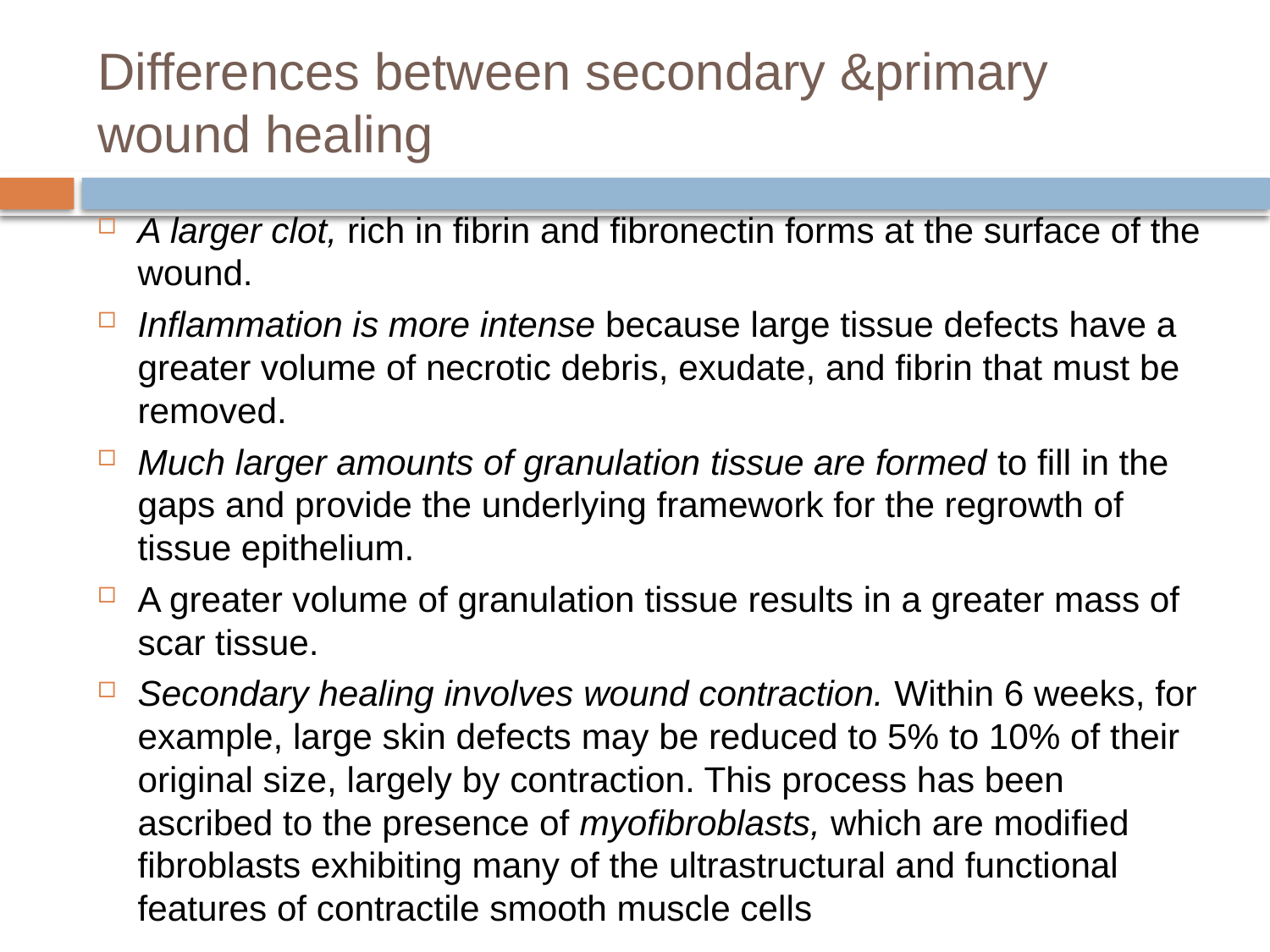

# Differences between secondary &primary wound healing
A larger clot, rich in fibrin and fibronectin forms at the surface of the wound.
Inflammation is more intense because large tissue defects have a greater volume of necrotic debris, exudate, and fibrin that must be removed.
Much larger amounts of granulation tissue are formed to fill in the gaps and provide the underlying framework for the regrowth of tissue epithelium.
A greater volume of granulation tissue results in a greater mass of scar tissue.
Secondary healing involves wound contraction. Within 6 weeks, for example, large skin defects may be reduced to 5% to 10% of their original size, largely by contraction. This process has been ascribed to the presence of myofibroblasts, which are modified fibroblasts exhibiting many of the ultrastructural and functional features of contractile smooth muscle cells